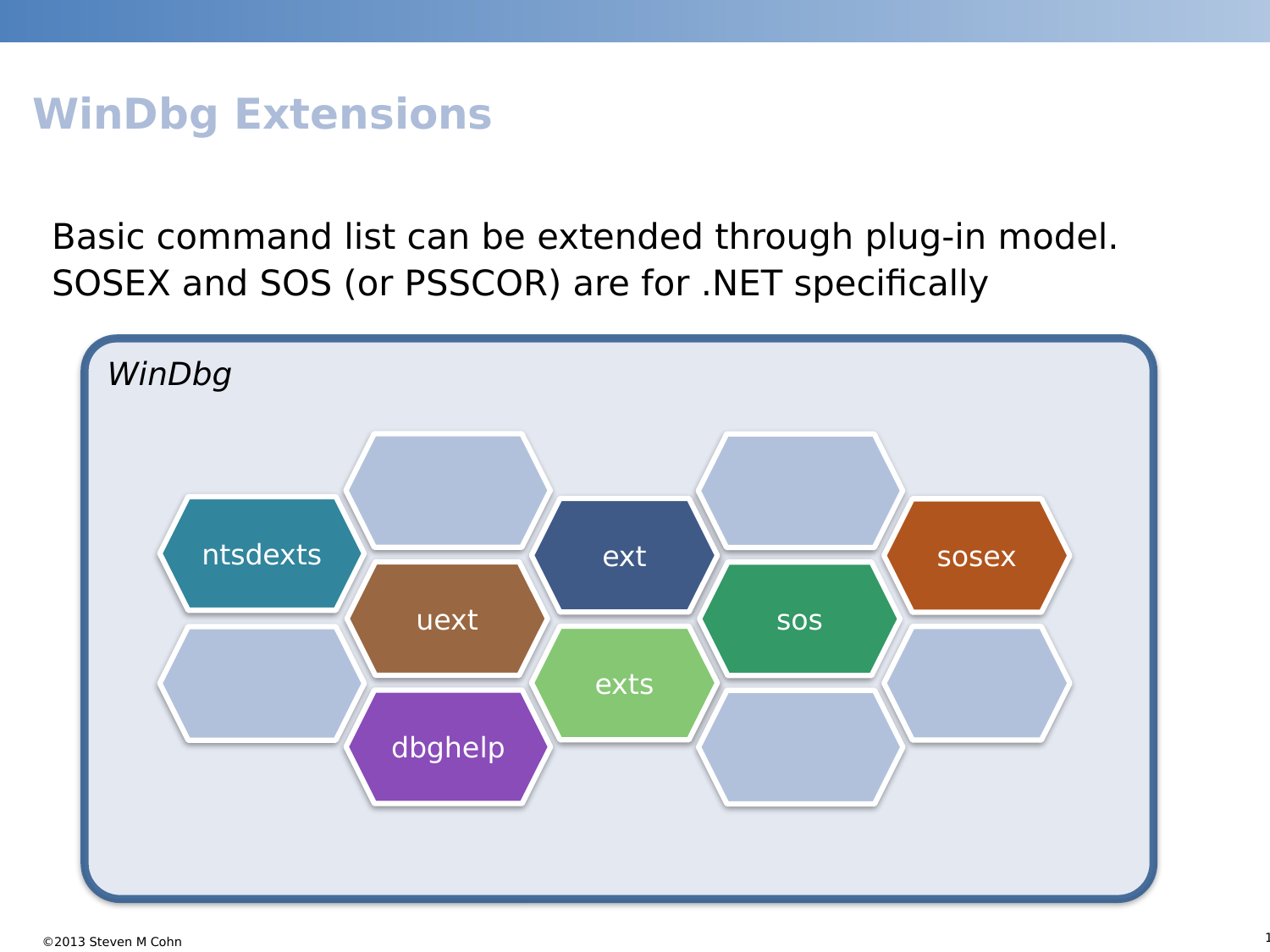

# WinDbg Extensions

Basic command list can be extended through plug-in model. SOSEX and SOS (or PSSCOR) are for .NET specifically
WinDbg

ntsdexts
ext
sosex
uext
sos
exts

dbghelp